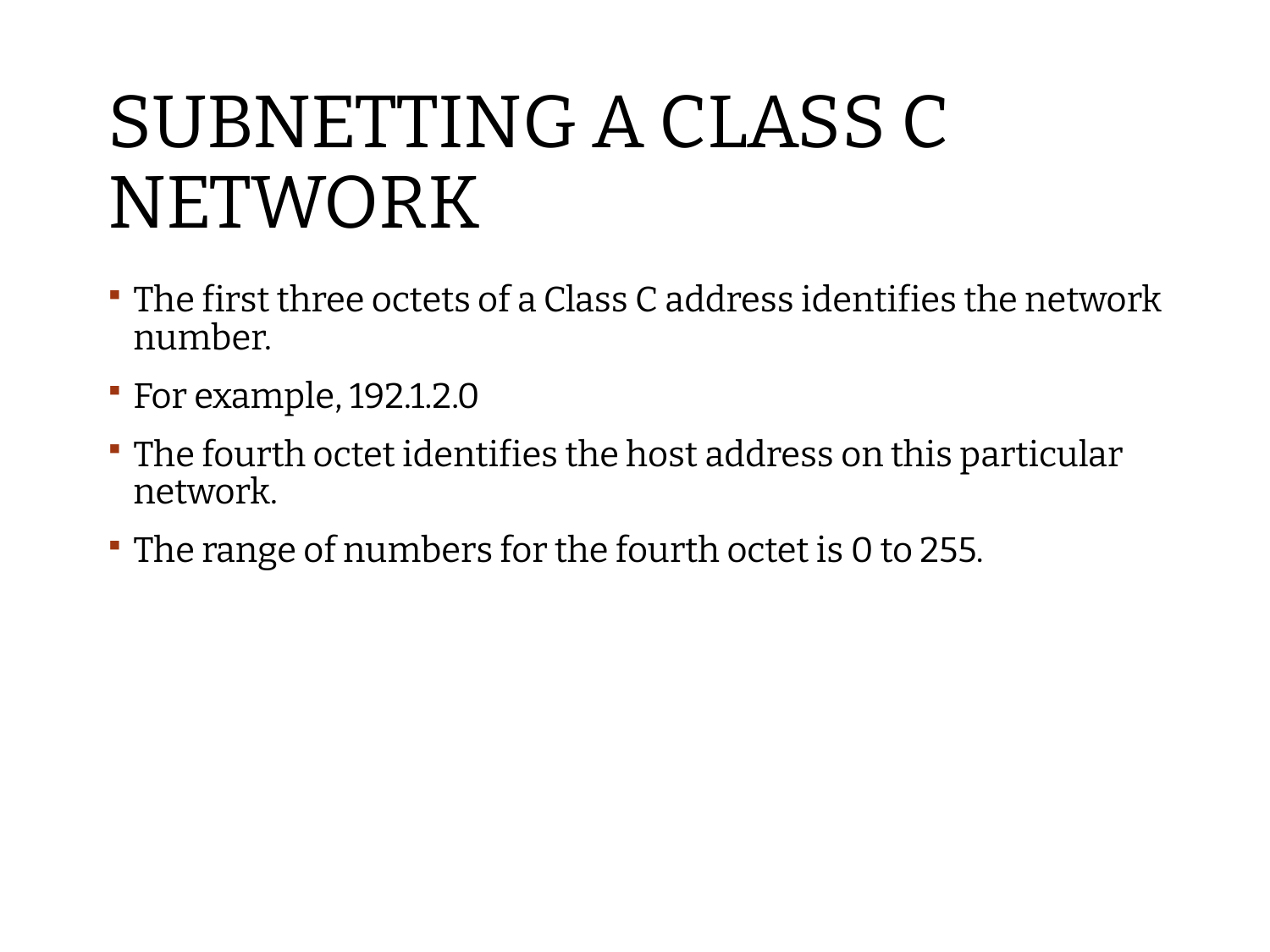

# Subnetting a Class C Network
The first three octets of a Class C address identifies the network number.
For example, 192.1.2.0
The fourth octet identifies the host address on this particular network.
The range of numbers for the fourth octet is 0 to 255.